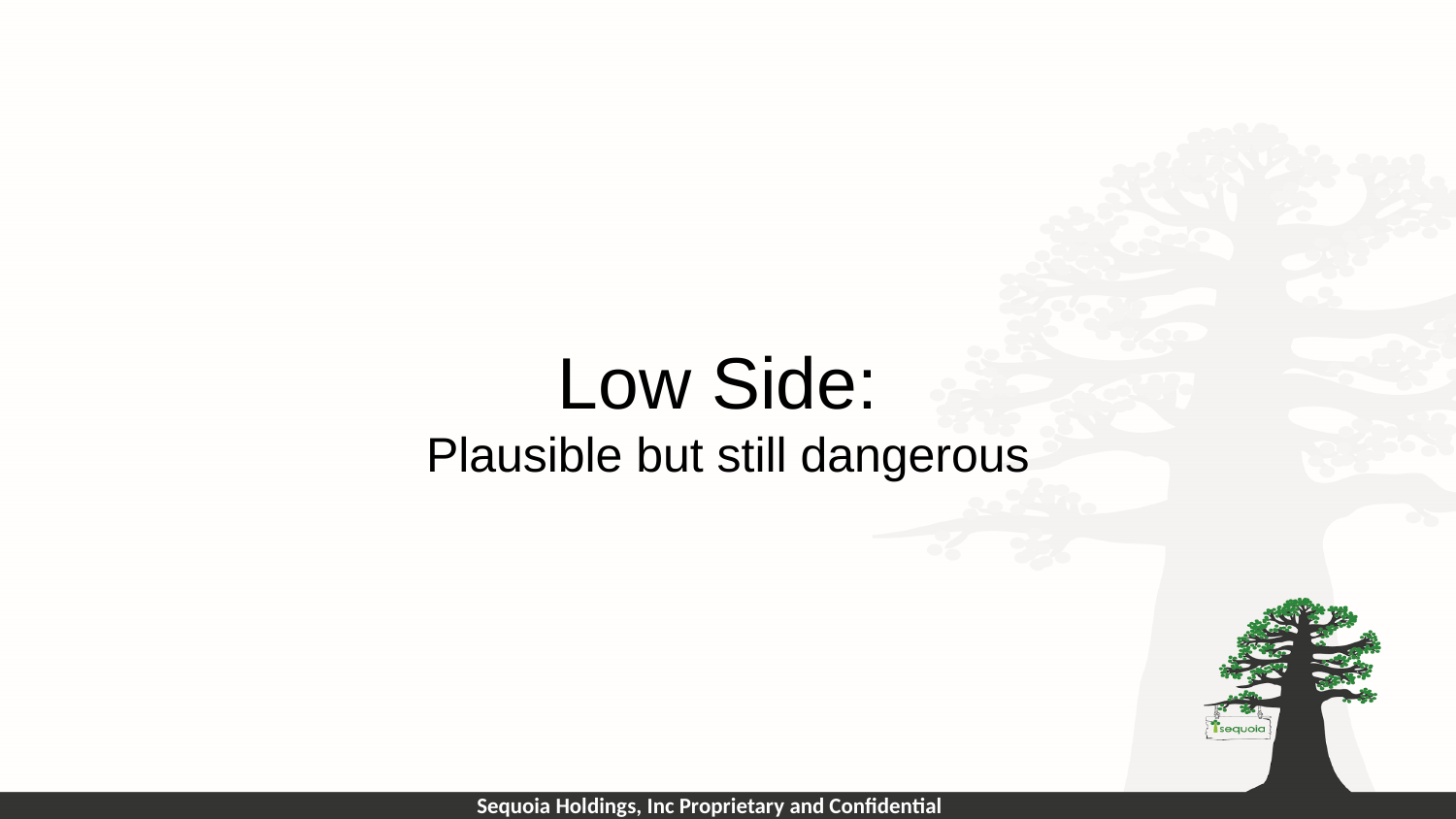

# Low Side:
Plausible but still dangerous
Sequoia Holdings, Inc Proprietary and Confidential